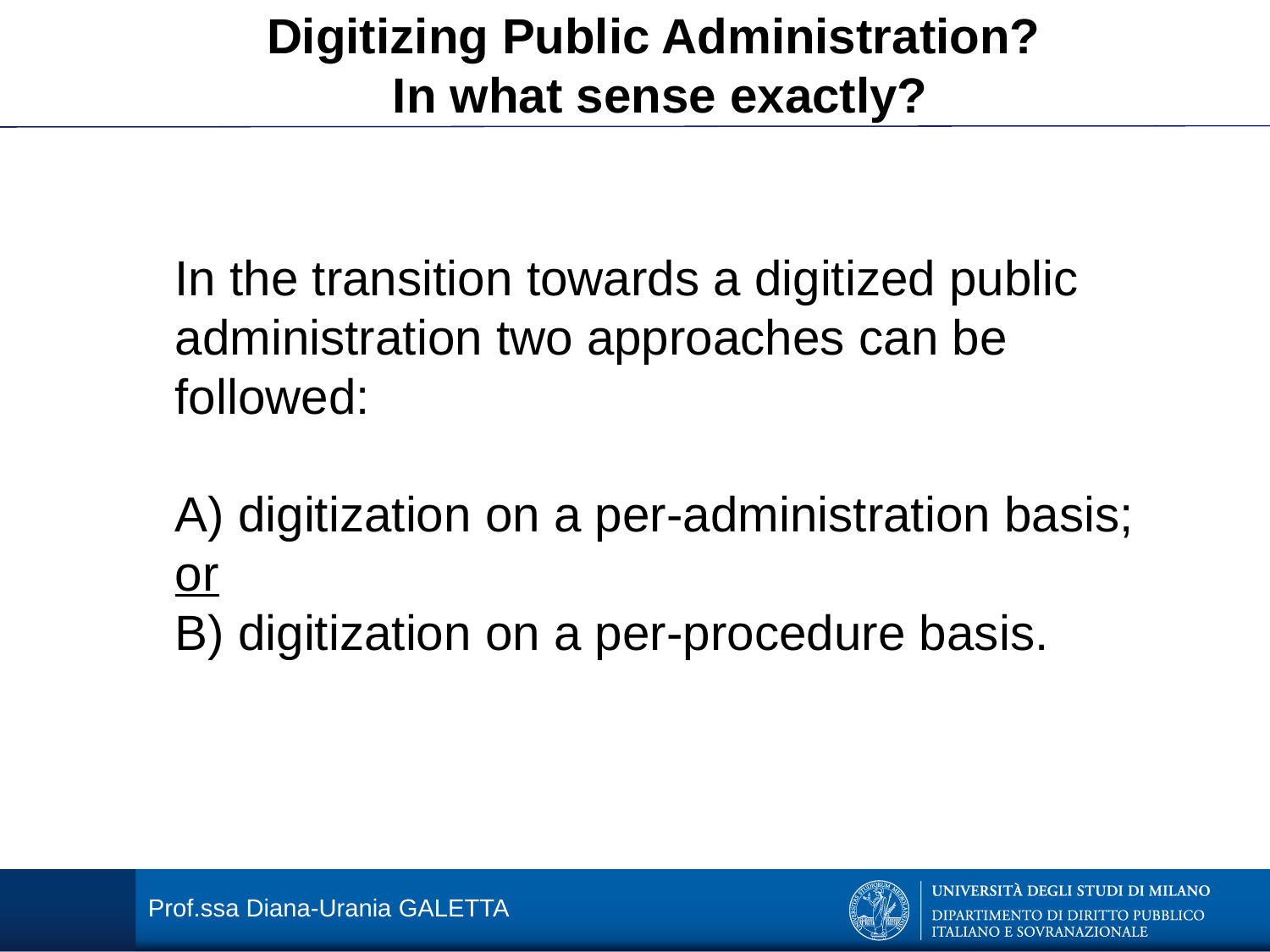

Digitizing Public Administration?
In what sense exactly?
In the transition towards a digitized public administration two approaches can be followed:

A) digitization on a per-administration basis;
or
B) digitization on a per-procedure basis.

Prof.ssa Diana-Urania GALETTA